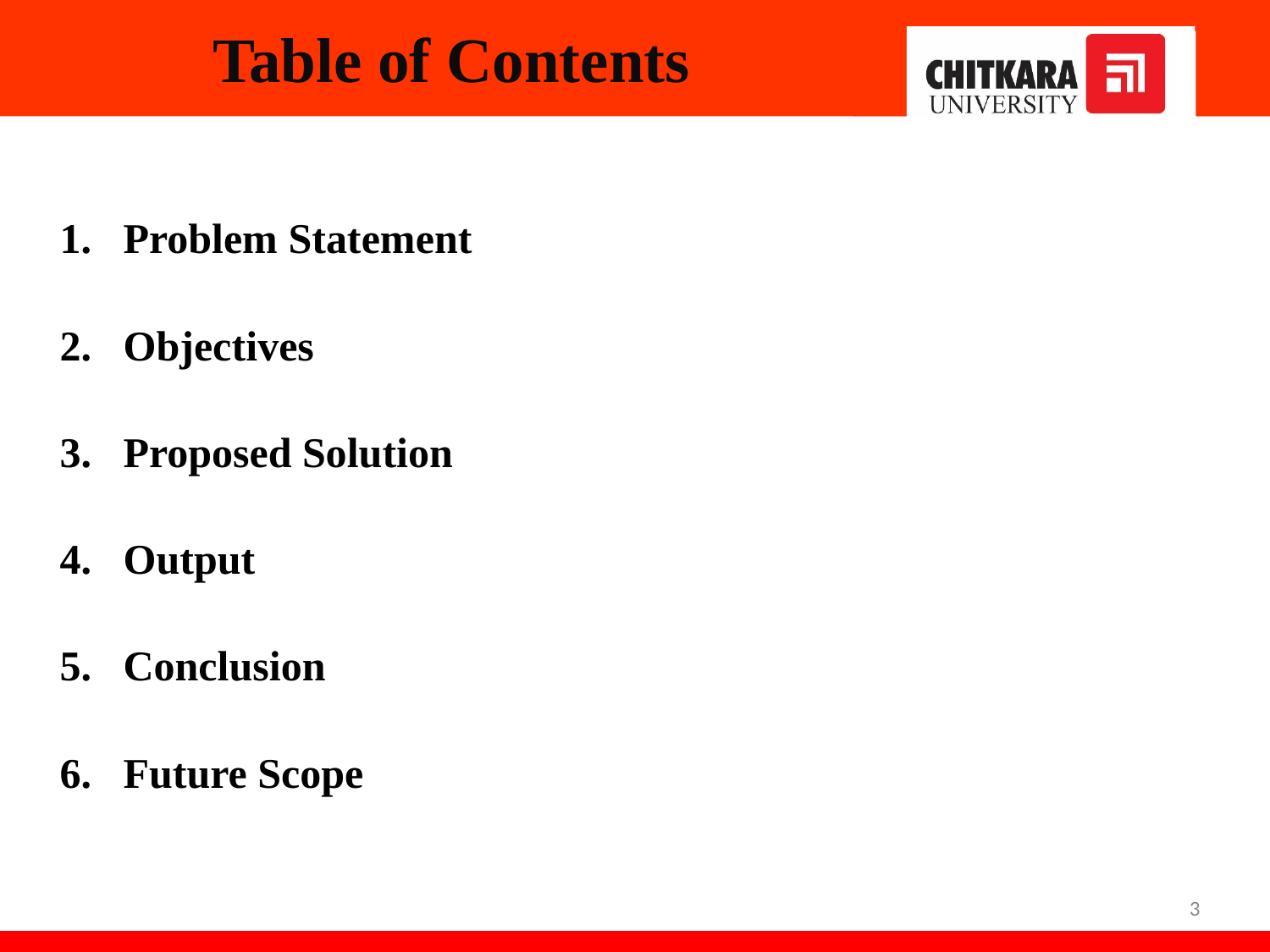

# Table of Contents
1.   Problem Statement
2.   Objectives
3.   Proposed Solution
4.   Output
5.   Conclusion
6.   Future Scope
3